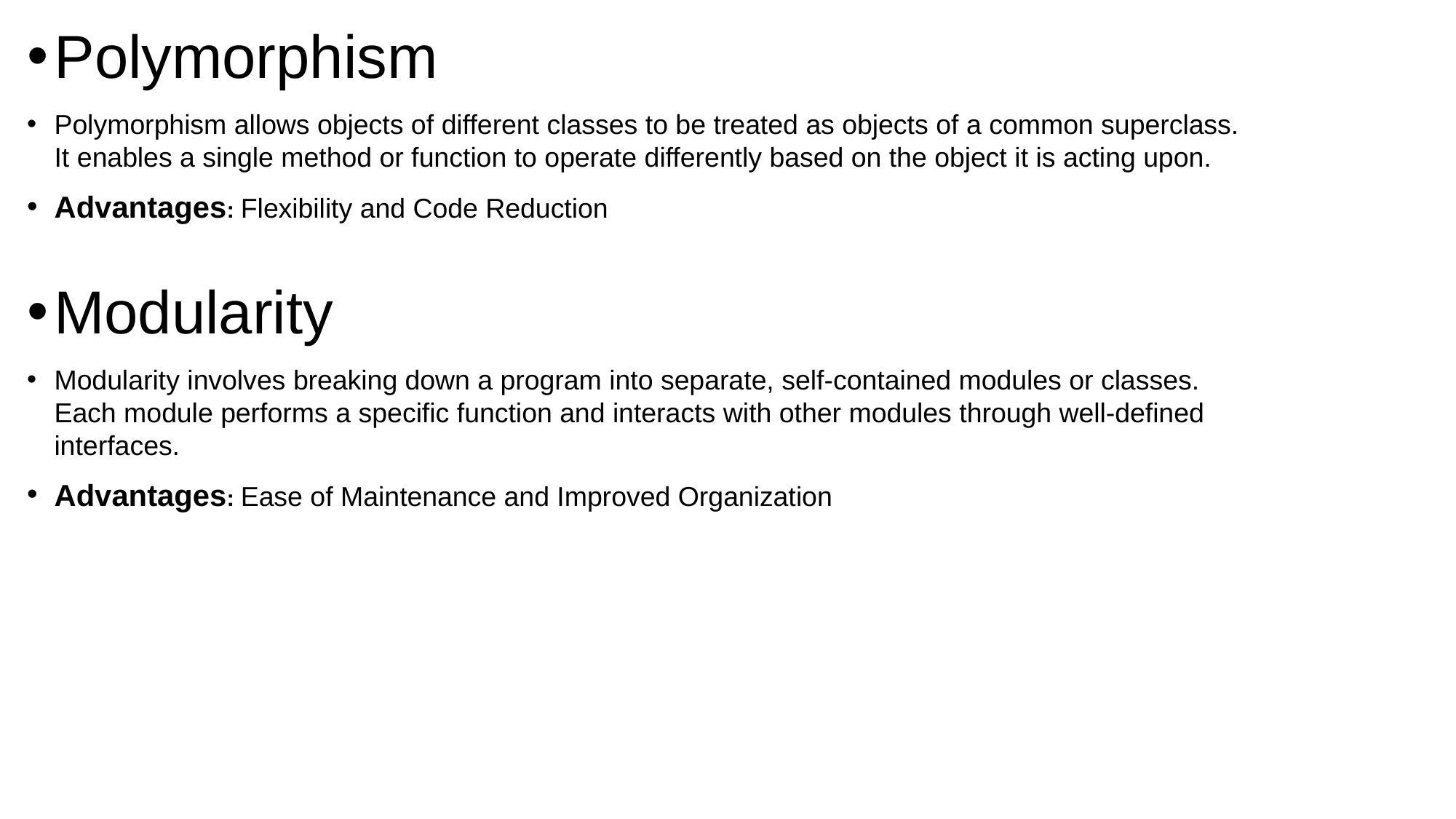

Polymorphism
Polymorphism allows objects of different classes to be treated as objects of a common superclass. It enables a single method or function to operate differently based on the object it is acting upon.
Advantages: Flexibility and Code Reduction

Modularity
Modularity involves breaking down a program into separate, self-contained modules or classes. Each module performs a specific function and interacts with other modules through well-defined interfaces.
Advantages: Ease of Maintenance and Improved Organization